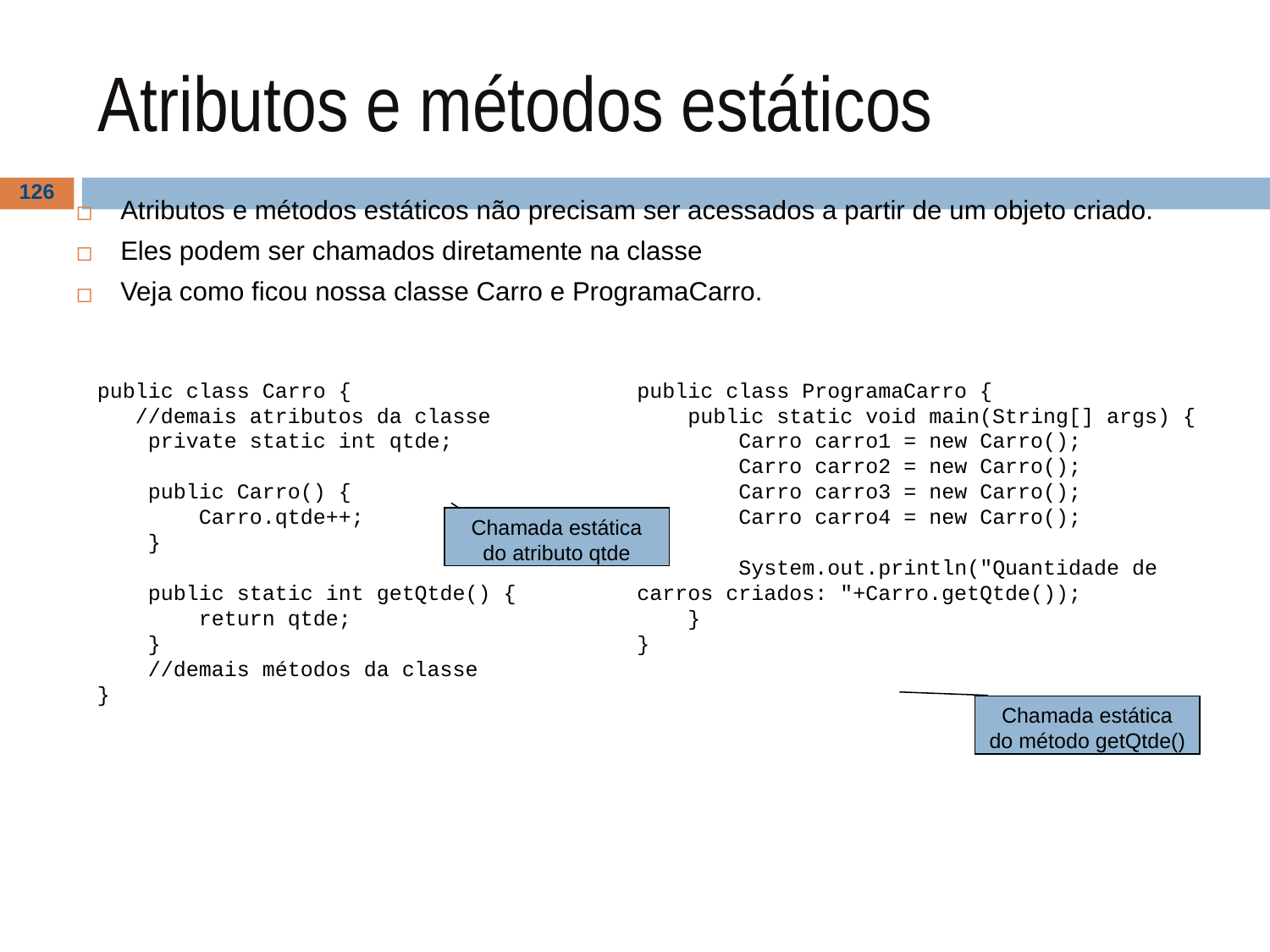

# Atributos e métodos estáticos
126
Atributos e métodos estáticos não precisam ser acessados a partir de um objeto criado.
Eles podem ser chamados diretamente na classe
Veja como ficou nossa classe Carro e ProgramaCarro.

public class Carro {
   //demais atributos da classe
    private static int qtde;

    public Carro() {
        Carro.qtde++;
    }

    public static int getQtde() {
        return qtde;
    }
    //demais métodos da classe
}
public class ProgramaCarro {
    public static void main(String[] args) {
        Carro carro1 = new Carro();
        Carro carro2 = new Carro();
        Carro carro3 = new Carro();
        Carro carro4 = new Carro();

        System.out.println("Quantidade de carros criados: "+Carro.getQtde());
    }
}
Chamada estática do atributo qtde
Chamada estática do método getQtde()